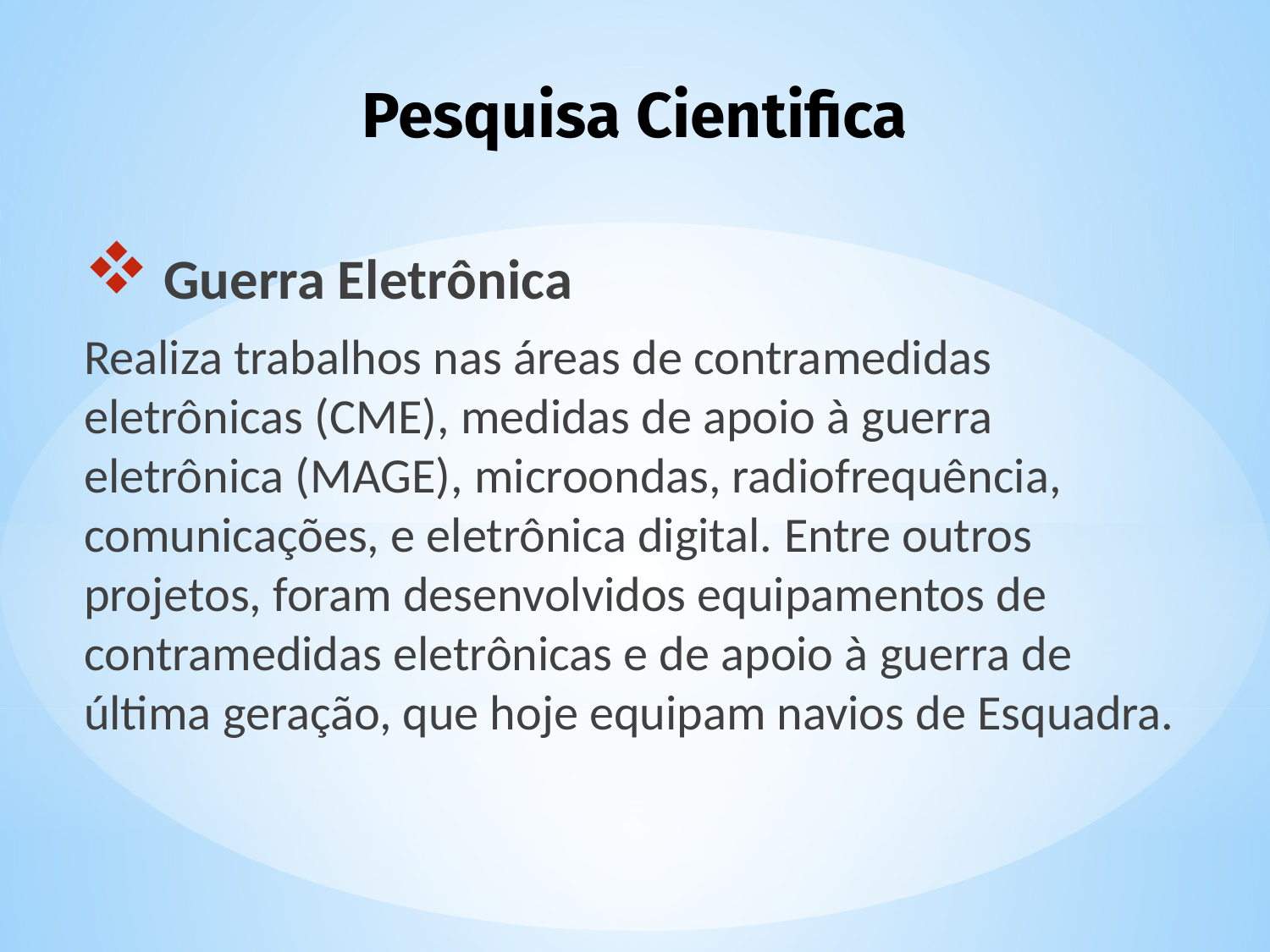

Pesquisa Cientifica
 Guerra Eletrônica
Realiza trabalhos nas áreas de contramedidas eletrônicas (CME), medidas de apoio à guerra eletrônica (MAGE), microondas, radiofrequência, comunicações, e eletrônica digital. Entre outros projetos, foram desenvolvidos equipamentos de contramedidas eletrônicas e de apoio à guerra de última geração, que hoje equipam navios de Esquadra.